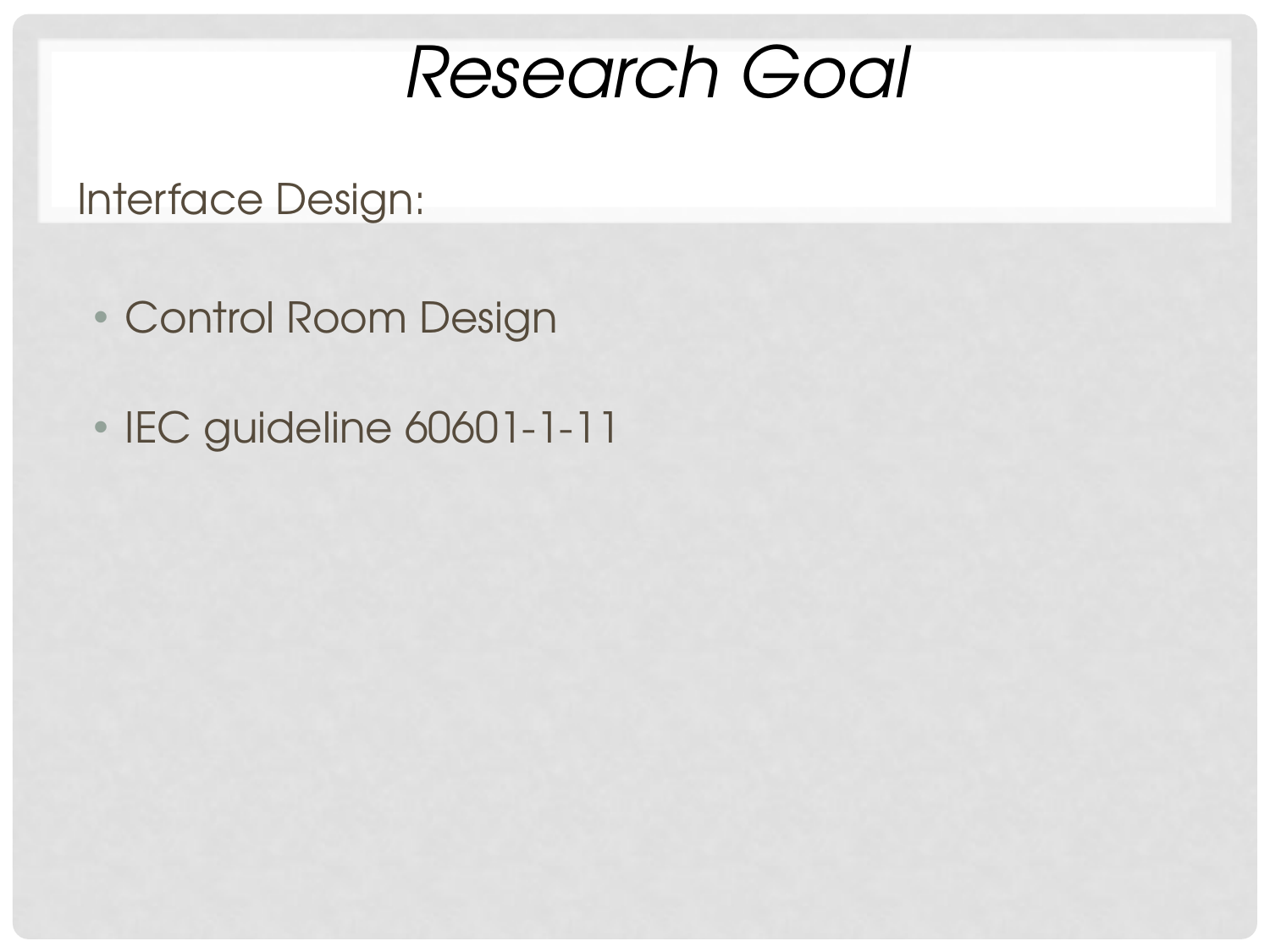

Research Goal
Interface Design:

Control Room Design
IEC guideline 60601-1-11